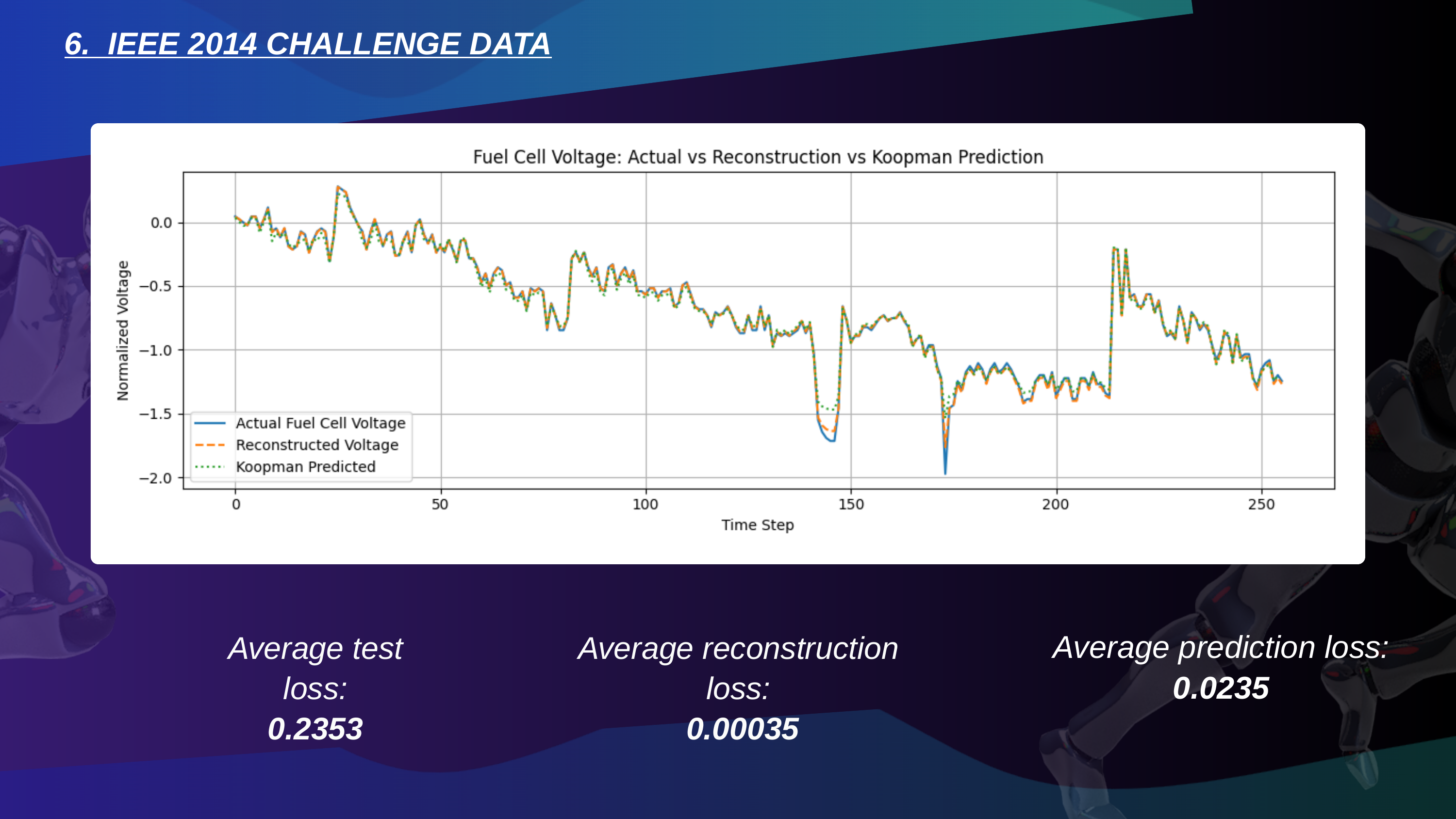

6.  IEEE 2014 CHALLENGE DATA

Average prediction loss:
0.0235
Average test loss:
0.2353
Average reconstruction loss:
 0.00035